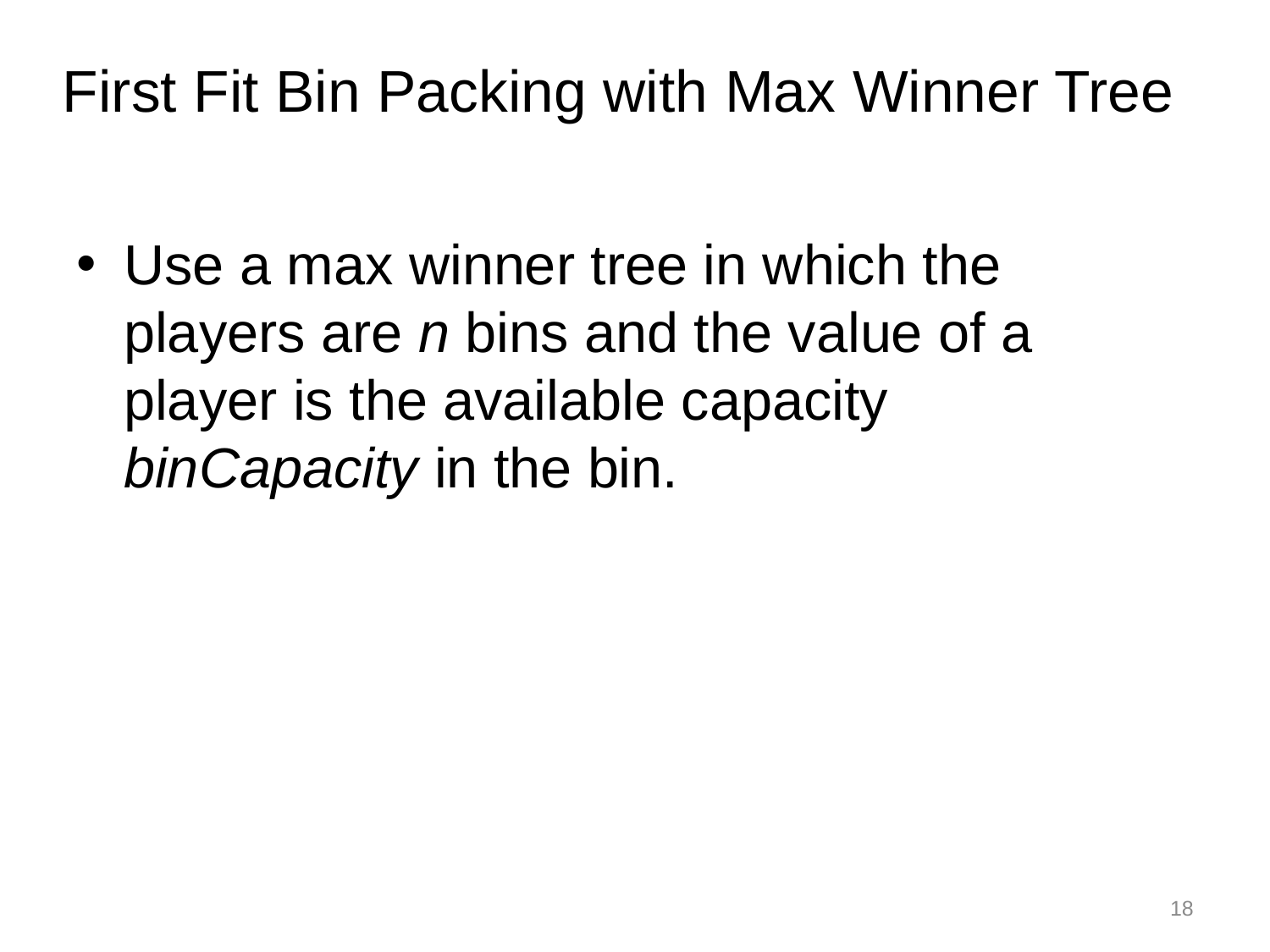

# First Fit Bin Packing with Max Winner Tree
Use a max winner tree in which the players are n bins and the value of a player is the available capacity binCapacity in the bin.
18